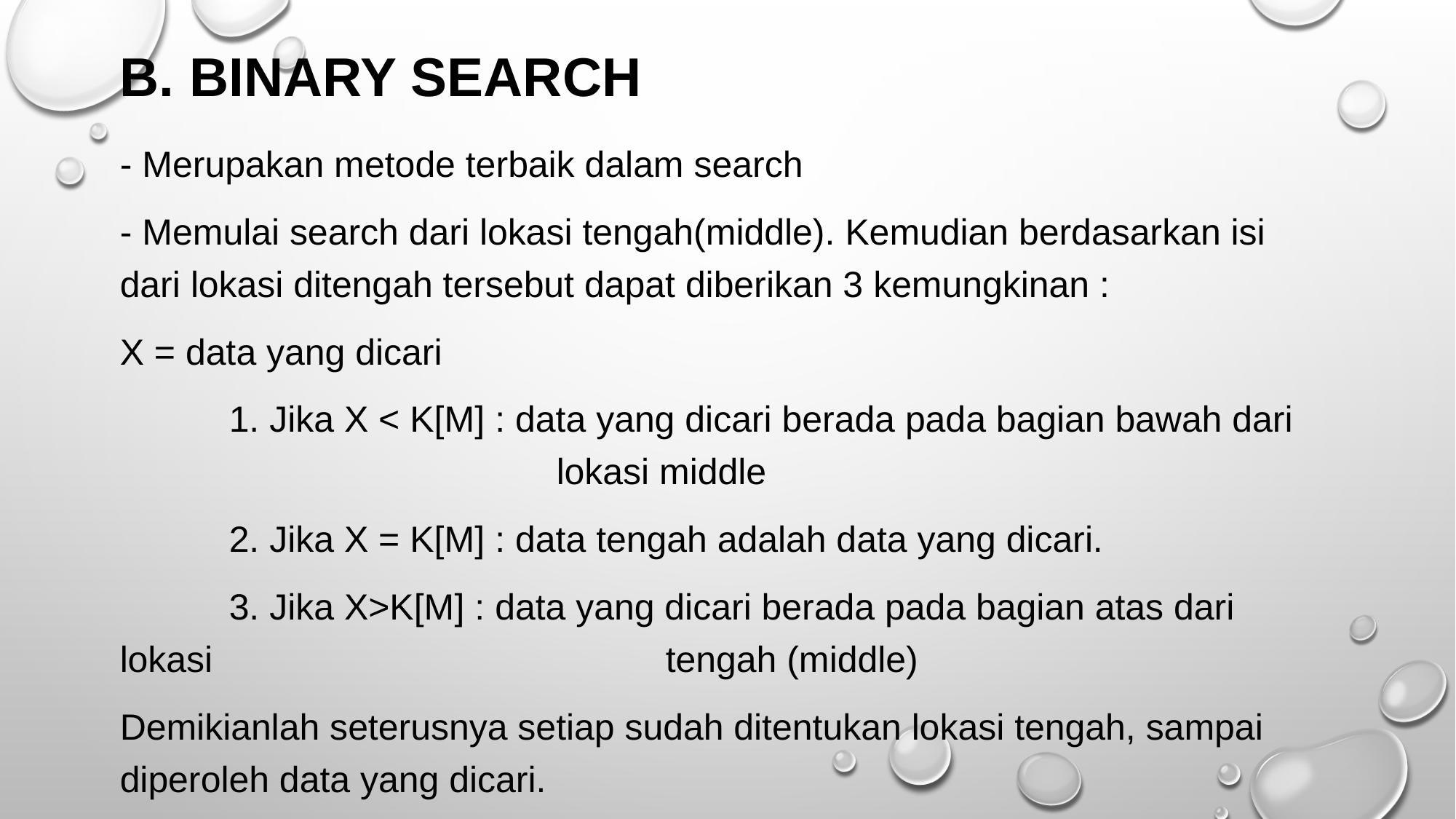

# B. Binary Search
- Merupakan metode terbaik dalam search
- Memulai search dari lokasi tengah(middle). Kemudian berdasarkan isi dari lokasi ditengah tersebut dapat diberikan 3 kemungkinan :
X = data yang dicari
 	1. Jika X < K[M] : data yang dicari berada pada bagian bawah dari 					lokasi middle
	2. Jika X = K[M] : data tengah adalah data yang dicari.
	3. Jika X>K[M] : data yang dicari berada pada bagian atas dari lokasi 					tengah (middle)
Demikianlah seterusnya setiap sudah ditentukan lokasi tengah, sampai diperoleh data yang dicari.